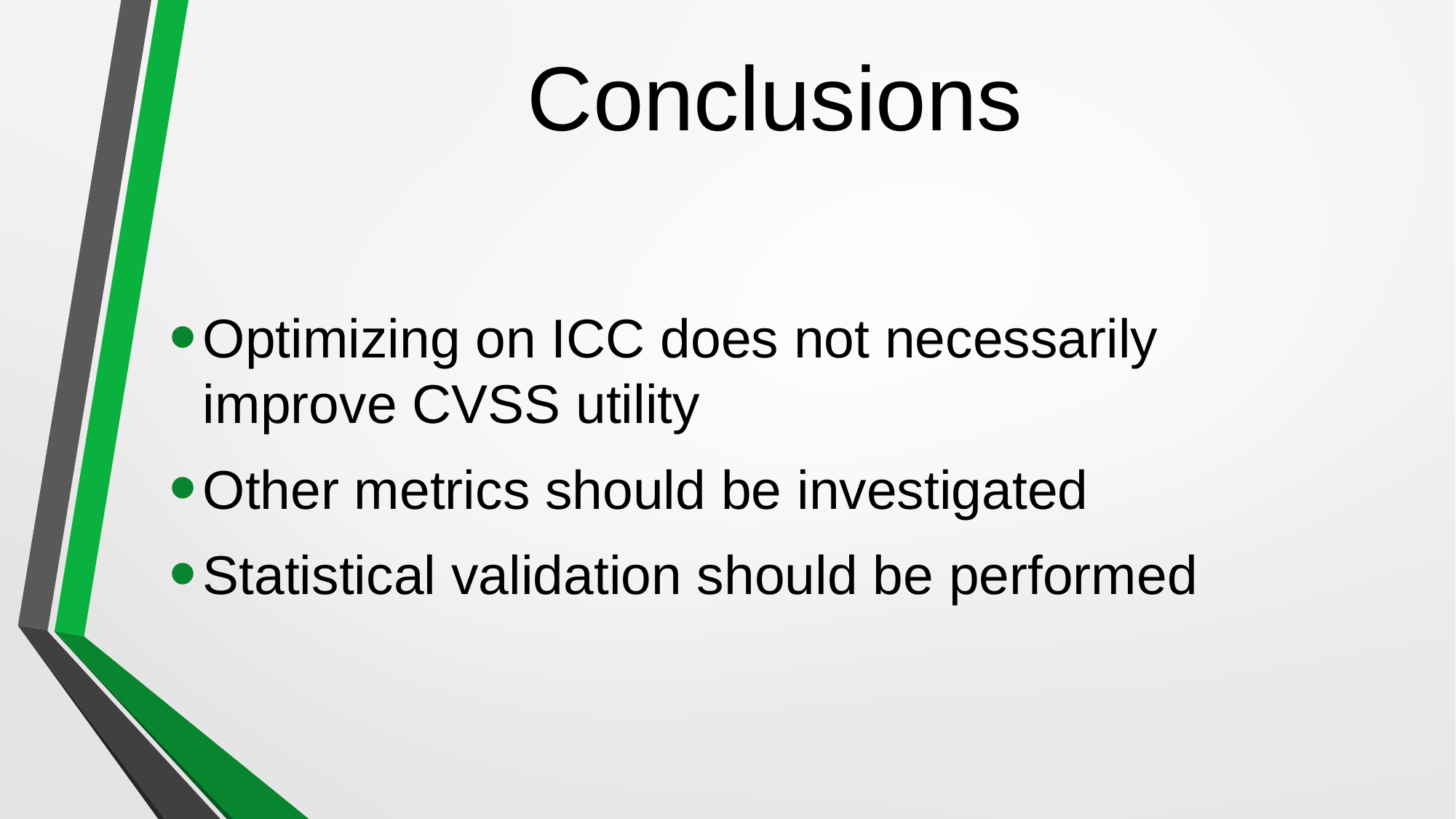

# Conclusions
Optimizing on ICC does not necessarily improve CVSS utility
Other metrics should be investigated
Statistical validation should be performed